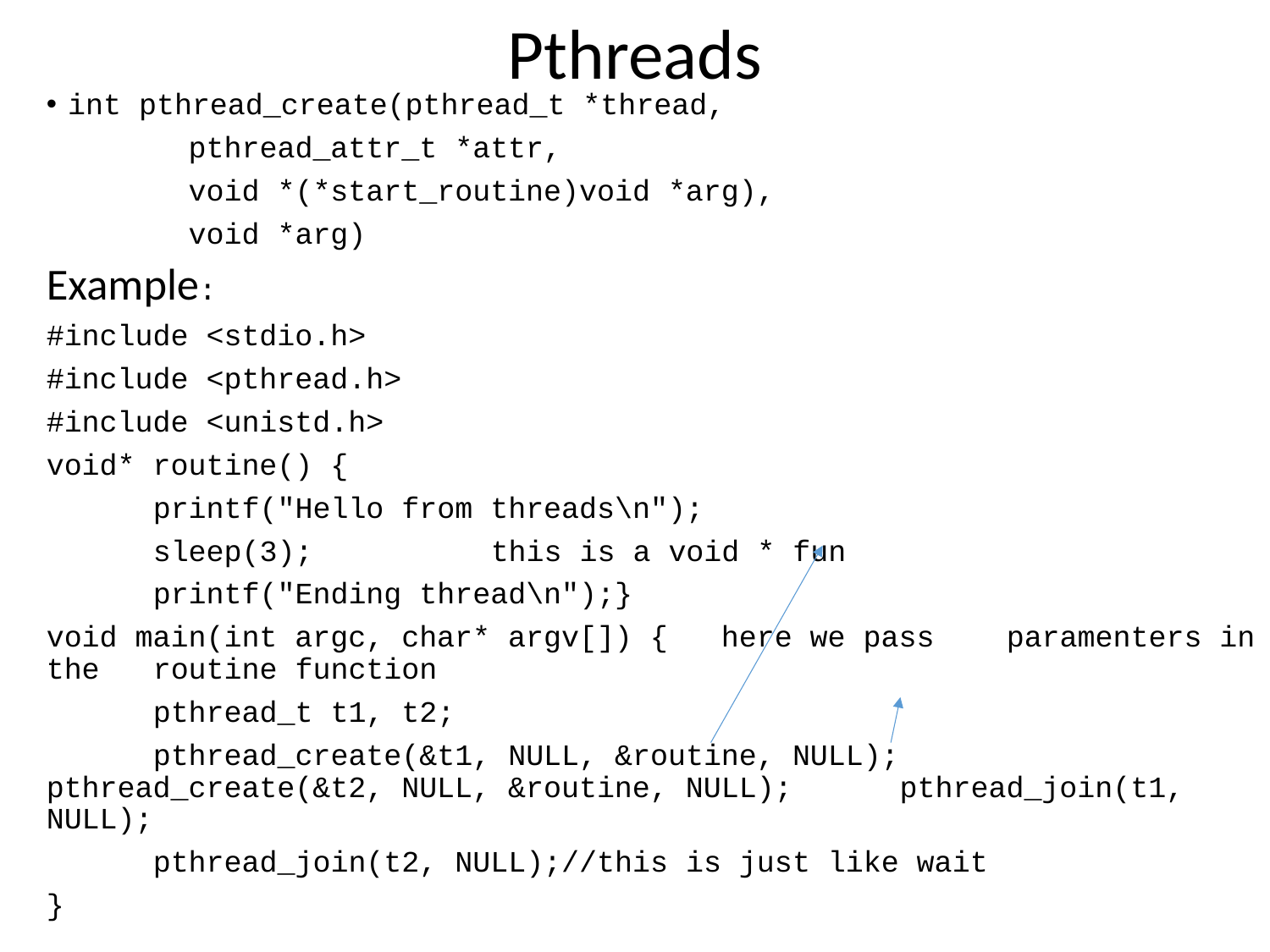

# Pthreads
int pthread_create(pthread_t *thread,
				  pthread_attr_t *attr,
				  void *(*start_routine)void *arg),
				  void *arg)
Example:
#include <stdio.h>
#include <pthread.h>
#include <unistd.h>
void* routine() {
	printf("Hello from threads\n");
	sleep(3);    					 this is a void * fun
	printf("Ending thread\n");}
void main(int argc, char* argv[]) {   here we pass 										paramenters in the 								routine function
	pthread_t t1, t2;
	pthread_create(&t1, NULL, &routine, NULL);    	pthread_create(&t2, NULL, &routine, NULL);     	pthread_join(t1, NULL);
	pthread_join(t2, NULL);//this is just like wait
}